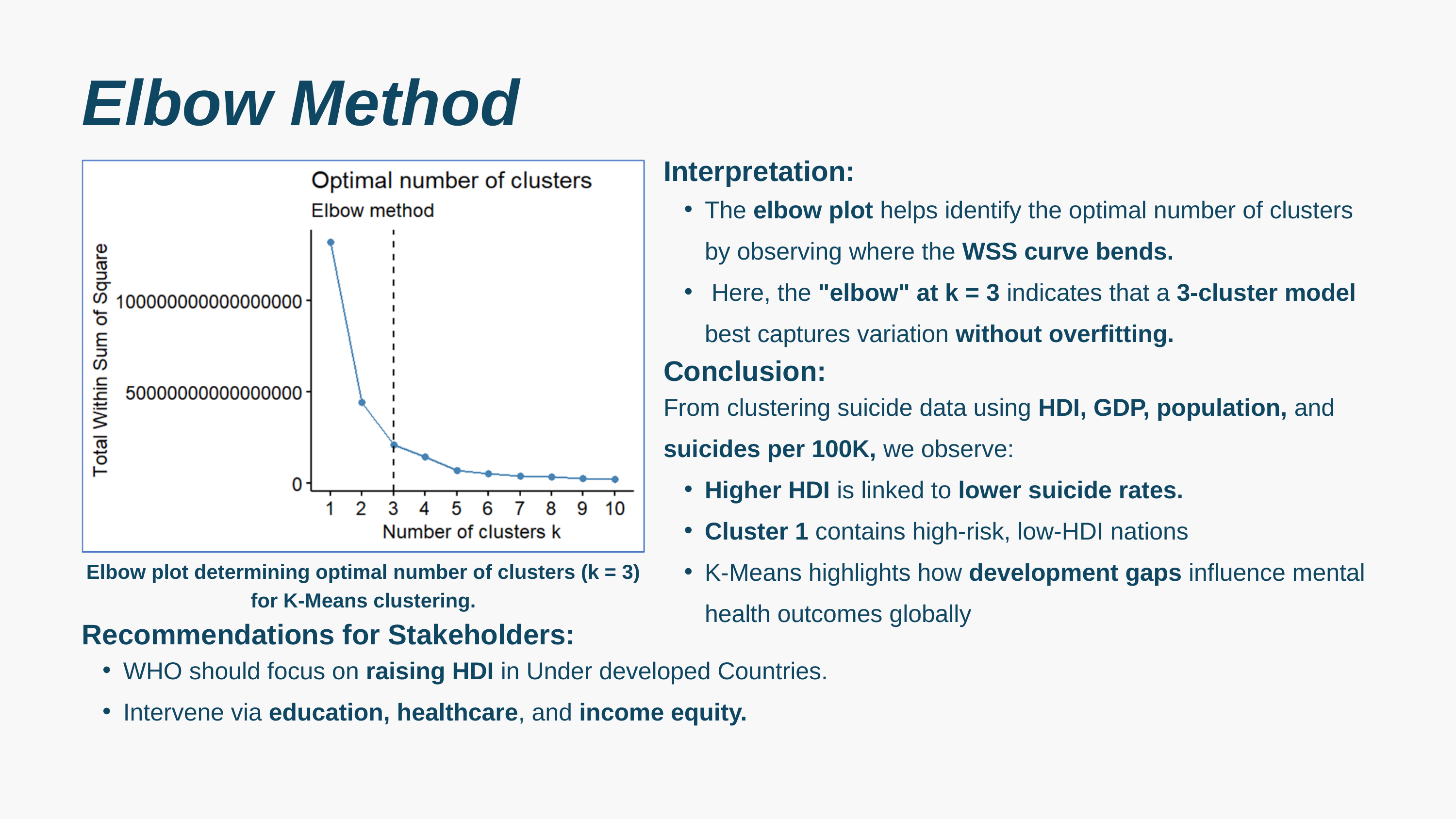

Elbow Method
Interpretation:

The elbow plot helps identify the optimal number of clusters by observing where the WSS curve bends.
 Here, the "elbow" at k = 3 indicates that a 3-cluster model best captures variation without overfitting.
Conclusion:
From clustering suicide data using HDI, GDP, population, and suicides per 100K, we observe:
Higher HDI is linked to lower suicide rates.
Cluster 1 contains high-risk, low-HDI nations
K-Means highlights how development gaps influence mental health outcomes globally
Elbow plot determining optimal number of clusters (k = 3) for K-Means clustering.
Recommendations for Stakeholders:
WHO should focus on raising HDI in Under developed Countries.
Intervene via education, healthcare, and income equity.